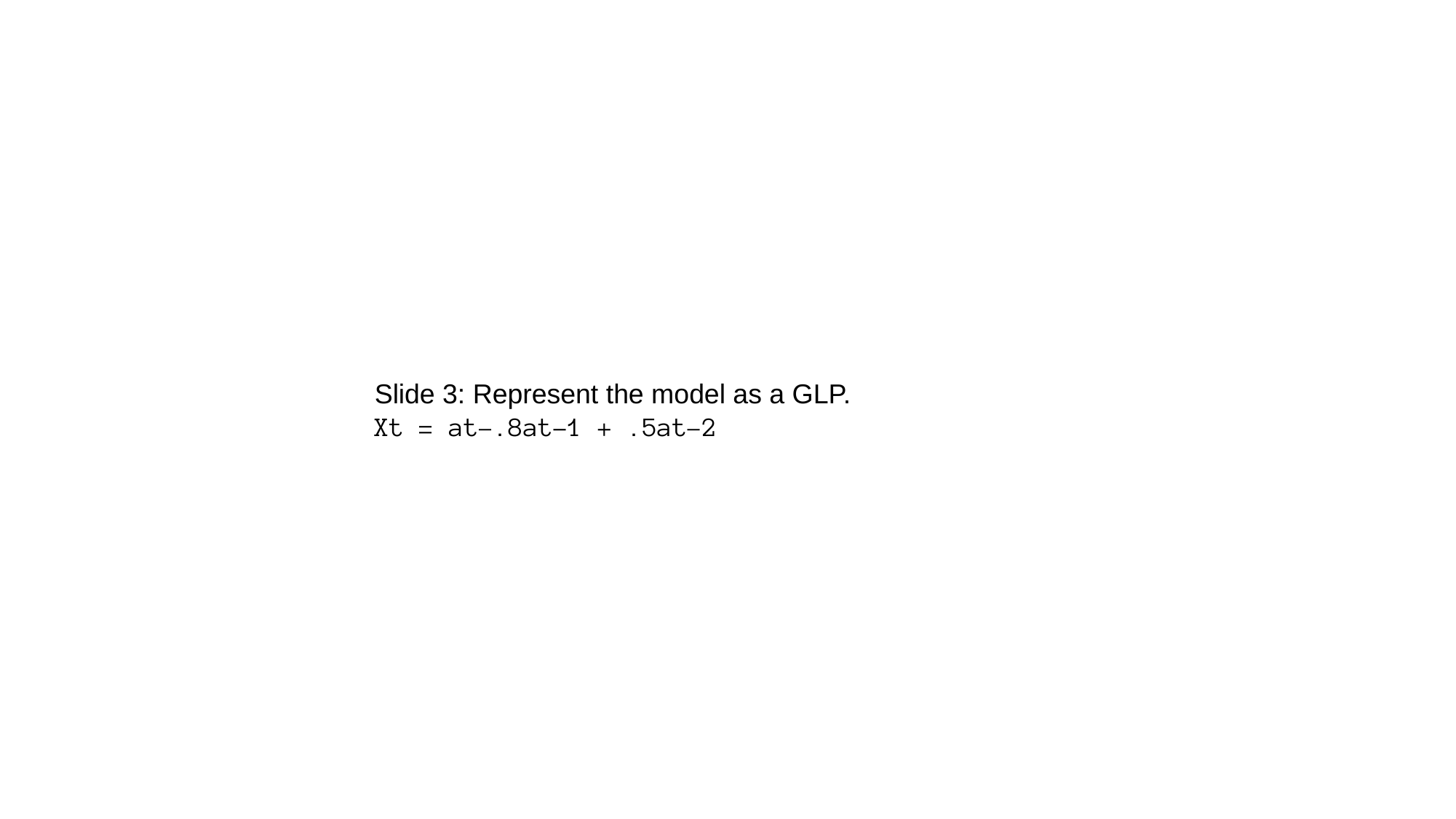

Slide 3: Represent the model as a GLP.
Xt = at–.8at-1 + .5at–2